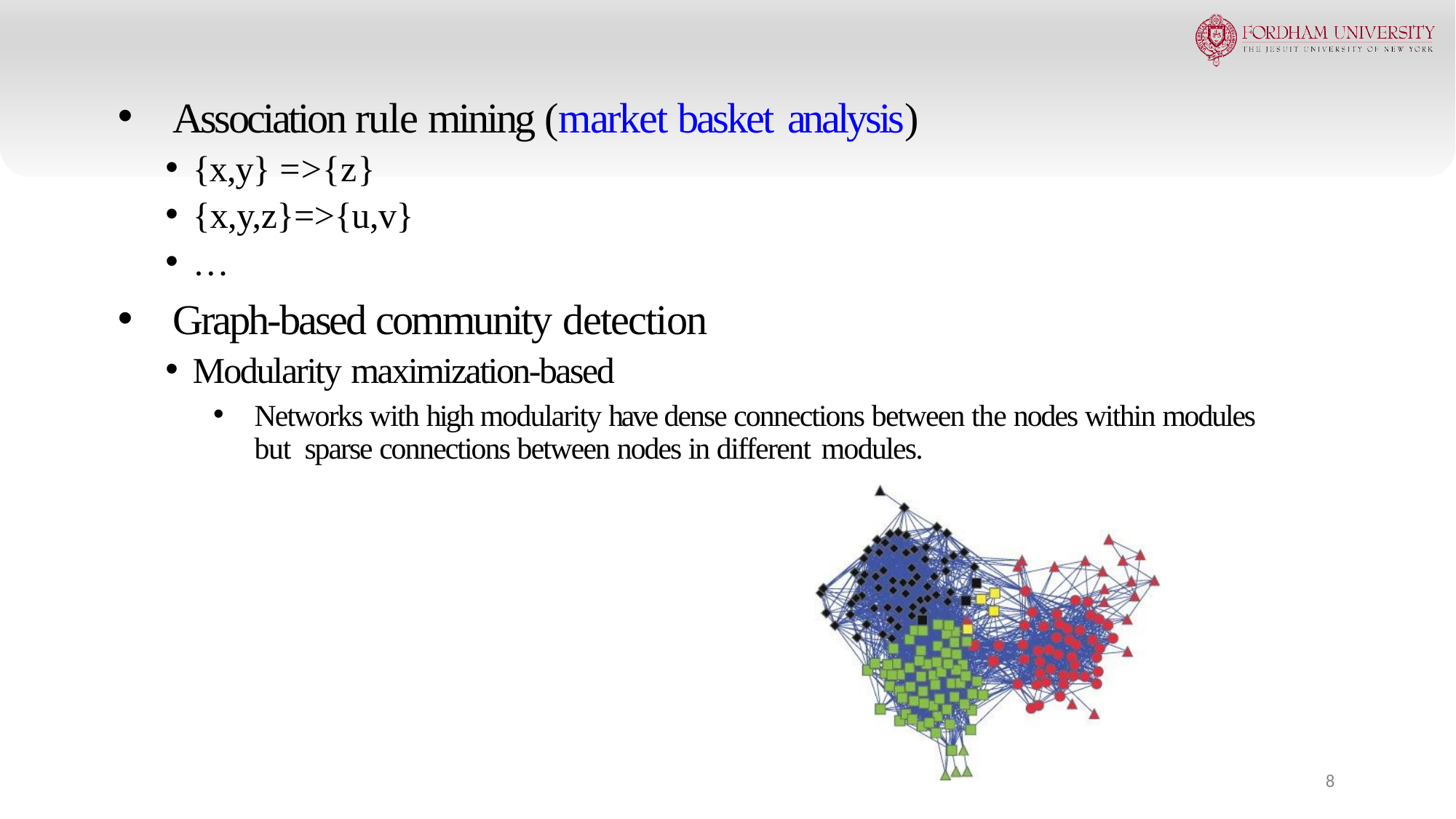

Association rule mining (market basket analysis)
{x,y} =>{z}
{x,y,z}=>{u,v}
…
Graph-based community detection
Modularity maximization-based
Networks with high modularity have dense connections between the nodes within modules but  sparse connections between nodes in different modules.

8